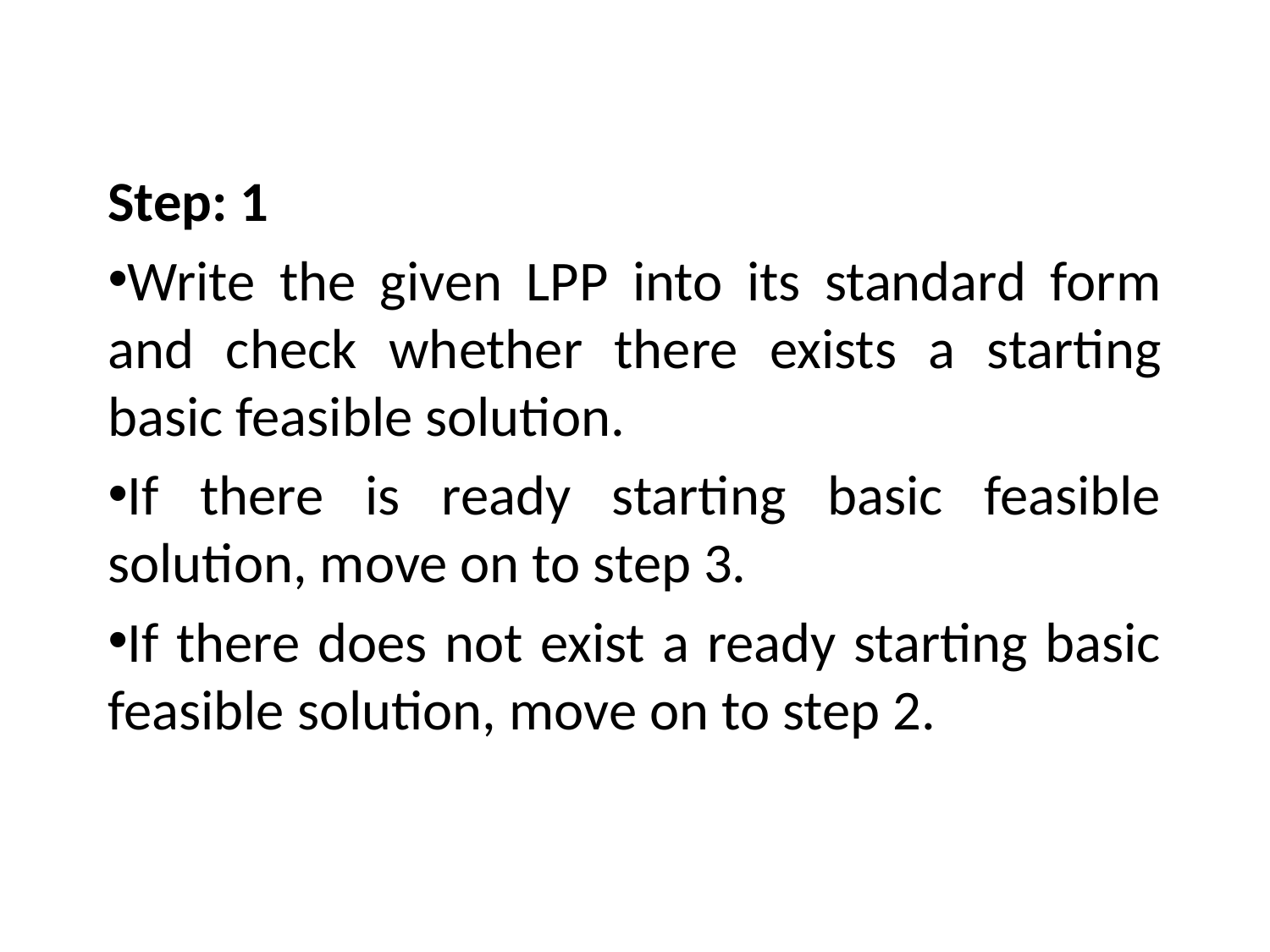

#
Step: 1
Write the given LPP into its standard form and check whether there exists a starting basic feasible solution.
If there is ready starting basic feasible solution, move on to step 3.
If there does not exist a ready starting basic feasible solution, move on to step 2.